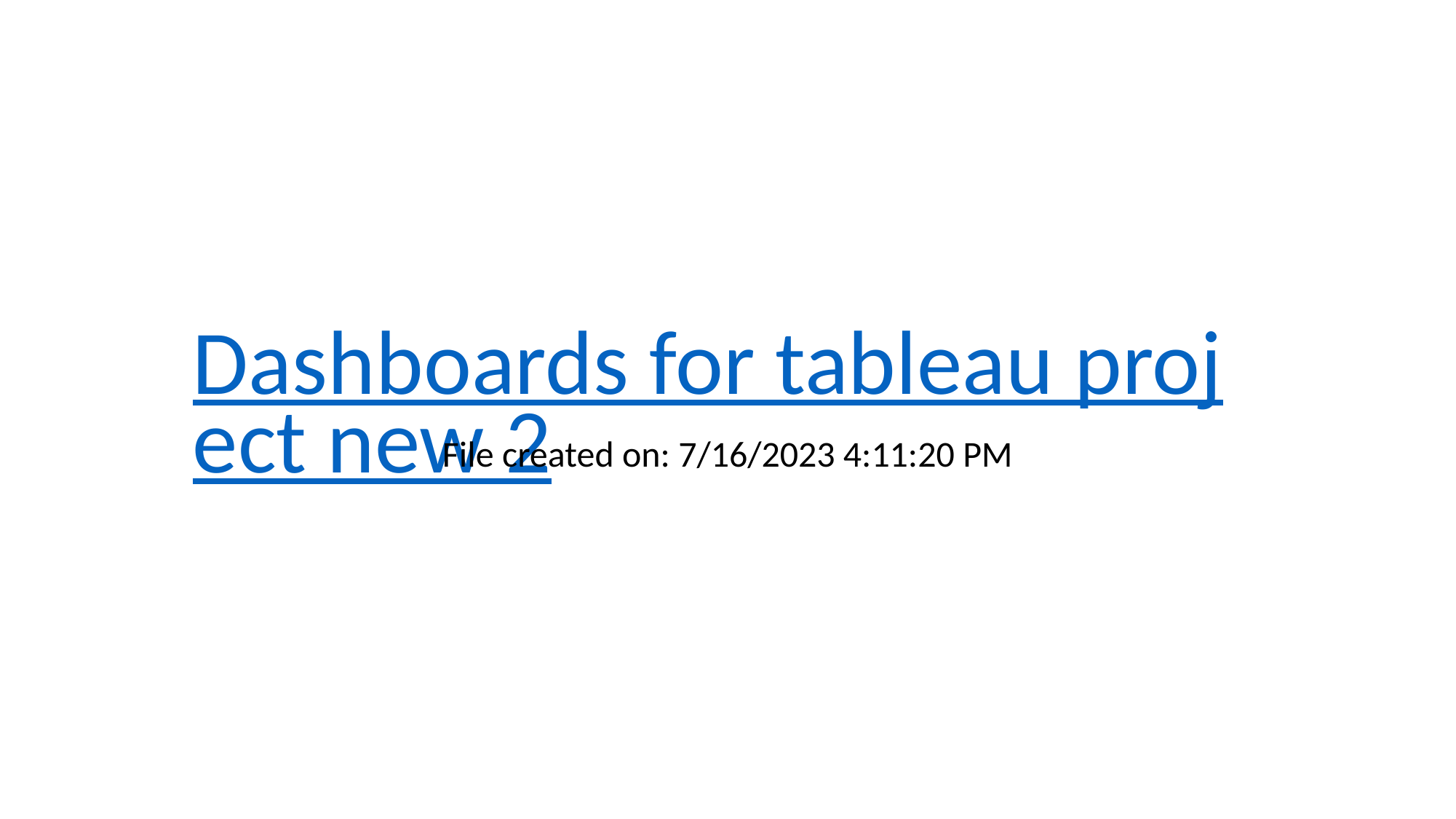

# Dashboards for tableau project new 2
File created on: 7/16/2023 4:11:20 PM